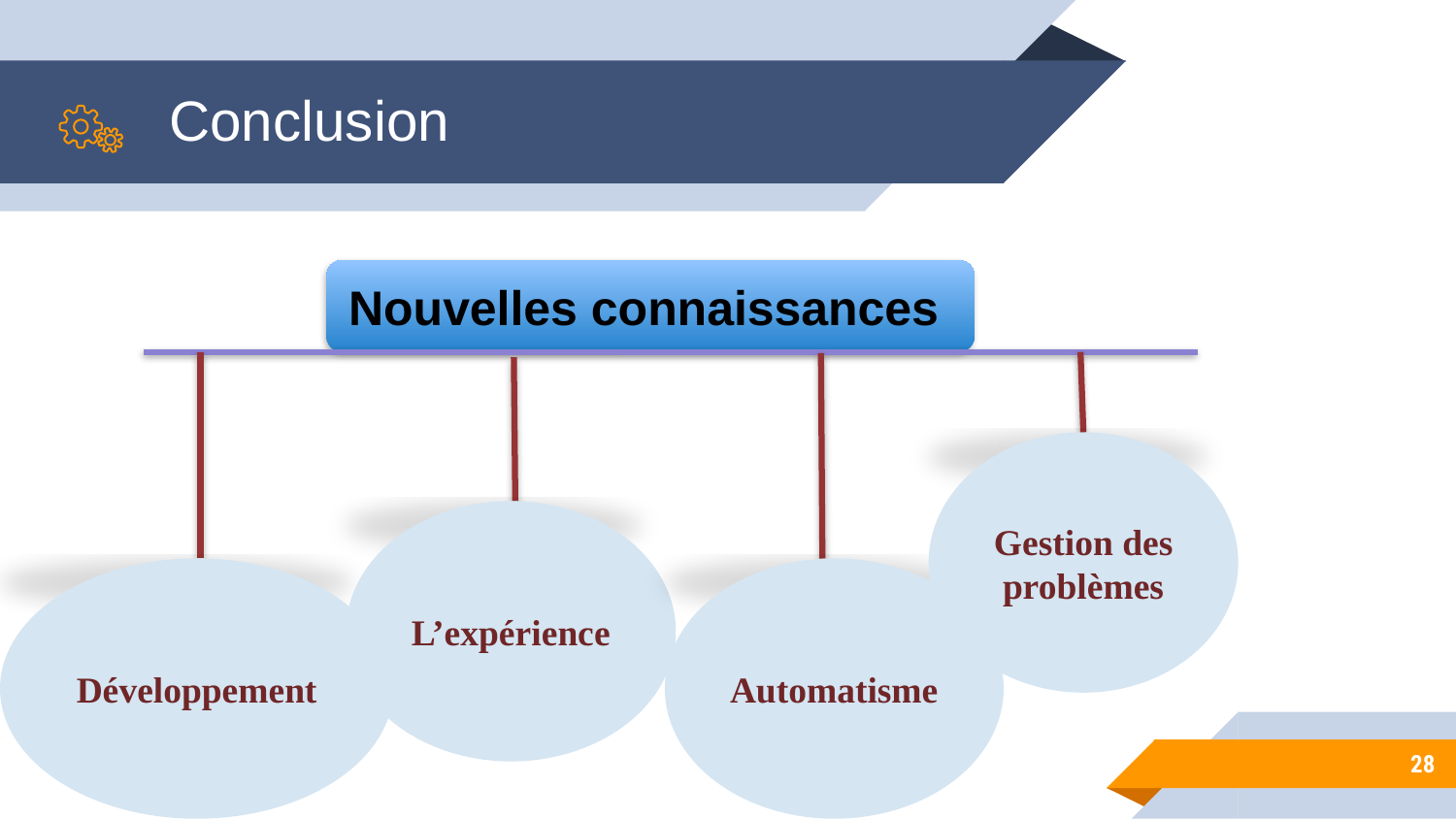

Conclusion

Nouvelles connaissances
Gestion des problèmes
L’expérience
Développement
Automatisme
28